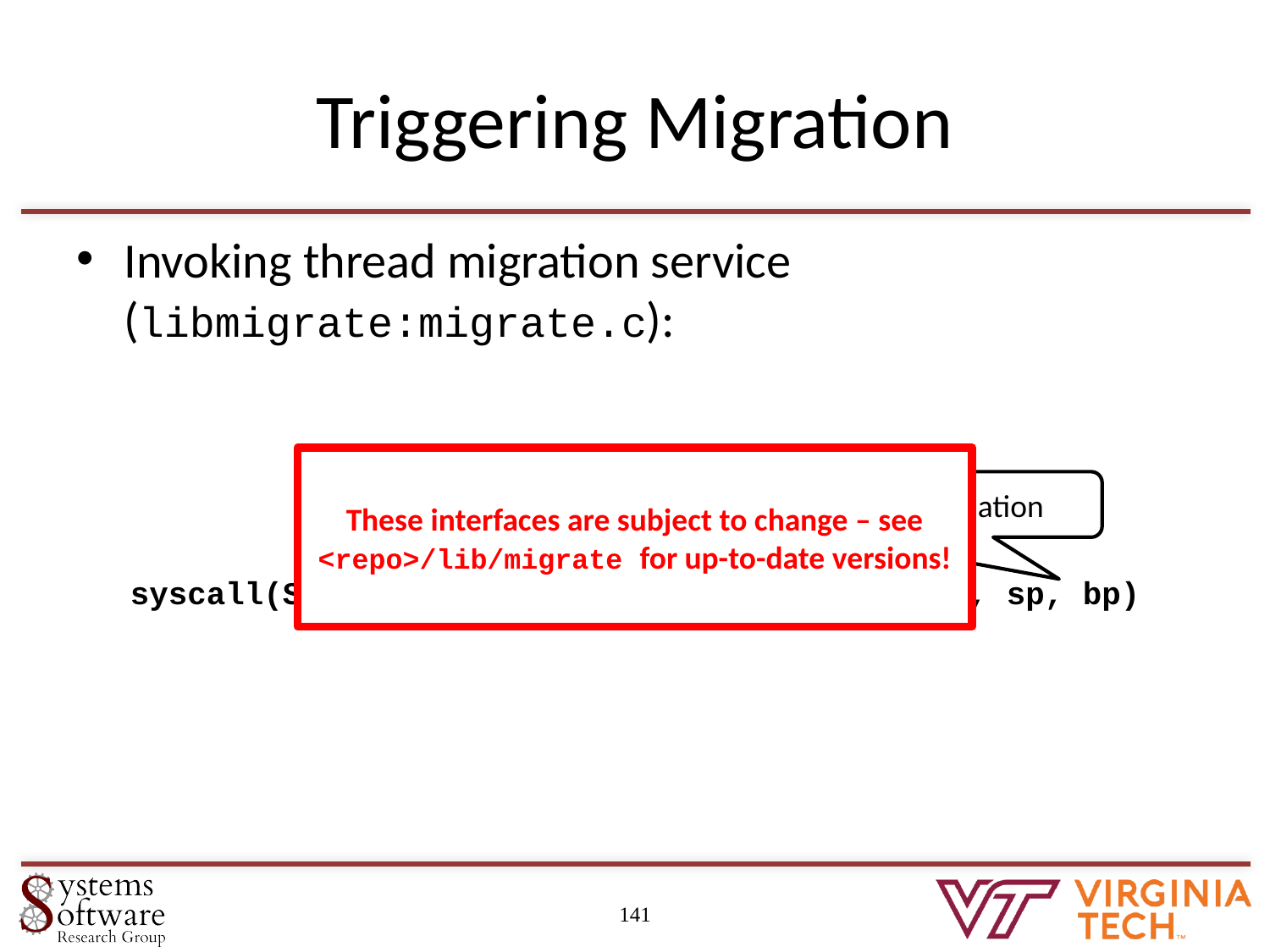

# Triggering Migration
Invoking thread migration service (libmigrate:migrate.c):
These interfaces are subject to change – see <repo>/lib/migrate for up-to-date versions!
New stack & frame pointer on destination
syscall(SYSCALL_SCHED_MIGRATE, nid, regs_dst, sp, bp)